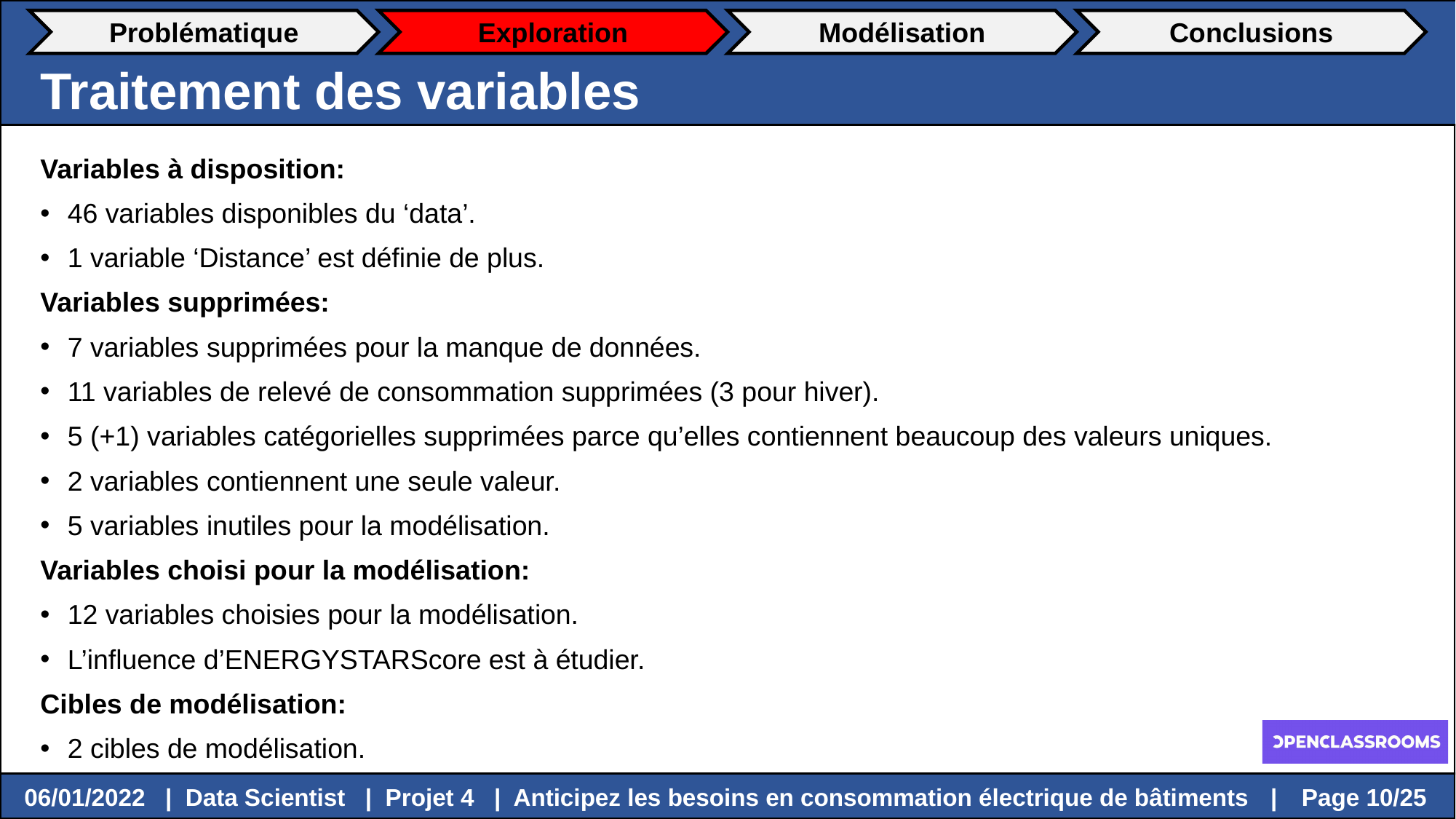

Problématique
Exploration
Modélisation
Conclusions
Traitement des variables
Variables à disposition:
46 variables disponibles du ‘data’.
1 variable ‘Distance’ est définie de plus.
Variables supprimées:
7 variables supprimées pour la manque de données.
11 variables de relevé de consommation supprimées (3 pour hiver).
5 (+1) variables catégorielles supprimées parce qu’elles contiennent beaucoup des valeurs uniques.
2 variables contiennent une seule valeur.
5 variables inutiles pour la modélisation.
Variables choisi pour la modélisation:
12 variables choisies pour la modélisation.
L’influence d’ENERGYSTARScore est à étudier.
Cibles de modélisation:
2 cibles de modélisation.
     Page 10/25